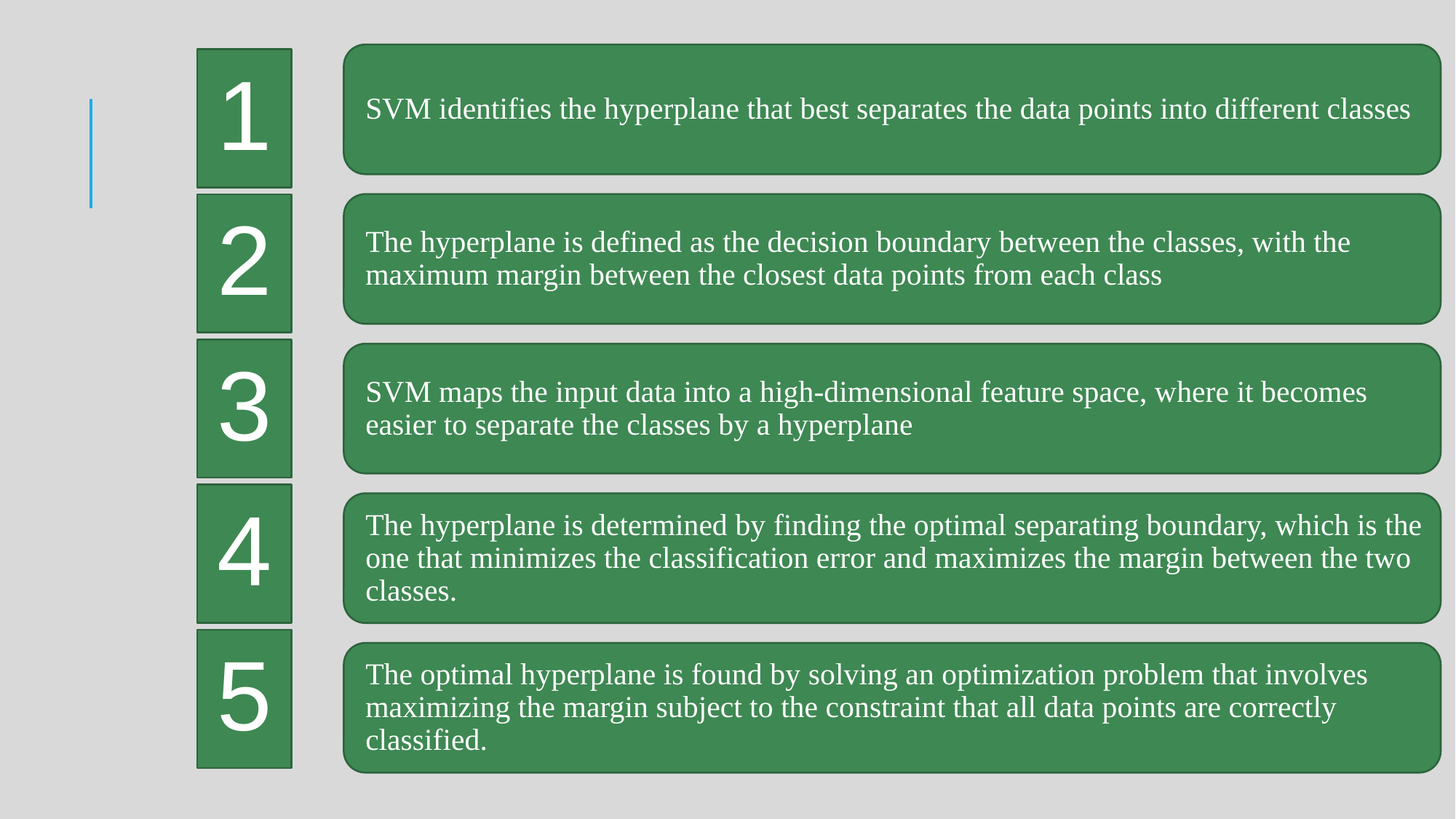

SVM identifies the hyperplane that best separates the data points into different classes
The hyperplane is defined as the decision boundary between the classes, with the maximum margin between the closest data points from each class
SVM maps the input data into a high-dimensional feature space, where it becomes easier to separate the classes by a hyperplane
The hyperplane is determined by finding the optimal separating boundary, which is the one that minimizes the classification error and maximizes the margin between the two classes.
The optimal hyperplane is found by solving an optimization problem that involves maximizing the margin subject to the constraint that all data points are correctly classified.
1
2
3
4
5